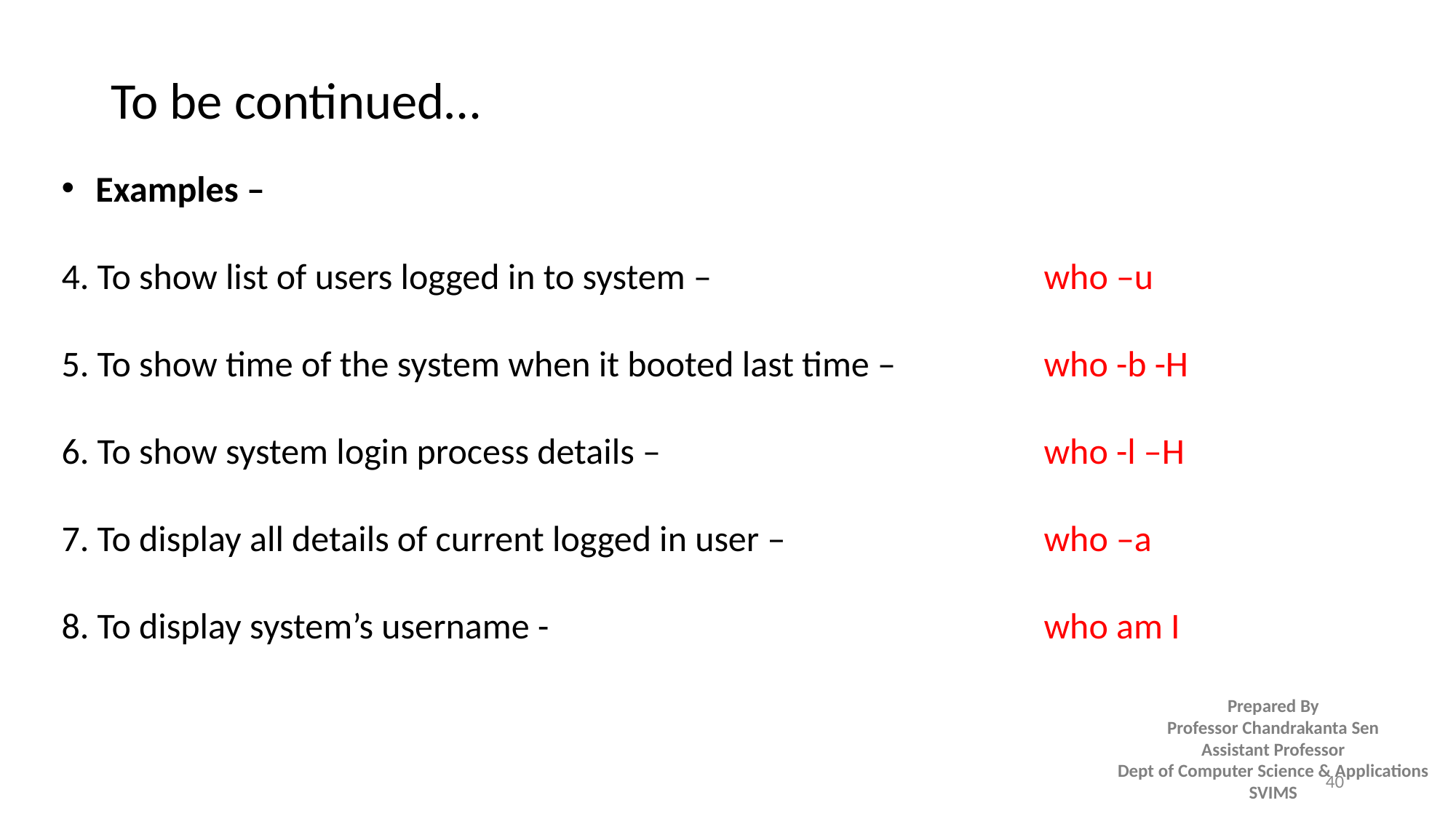

# To be continued…
Examples –

4. To show list of users logged in to system –				who –u

5. To show time of the system when it booted last time –		who -b -H

6. To show system login process details –				who -l –H

7. To display all details of current logged in user –			who –a

8. To display system’s username - 					who am I

40